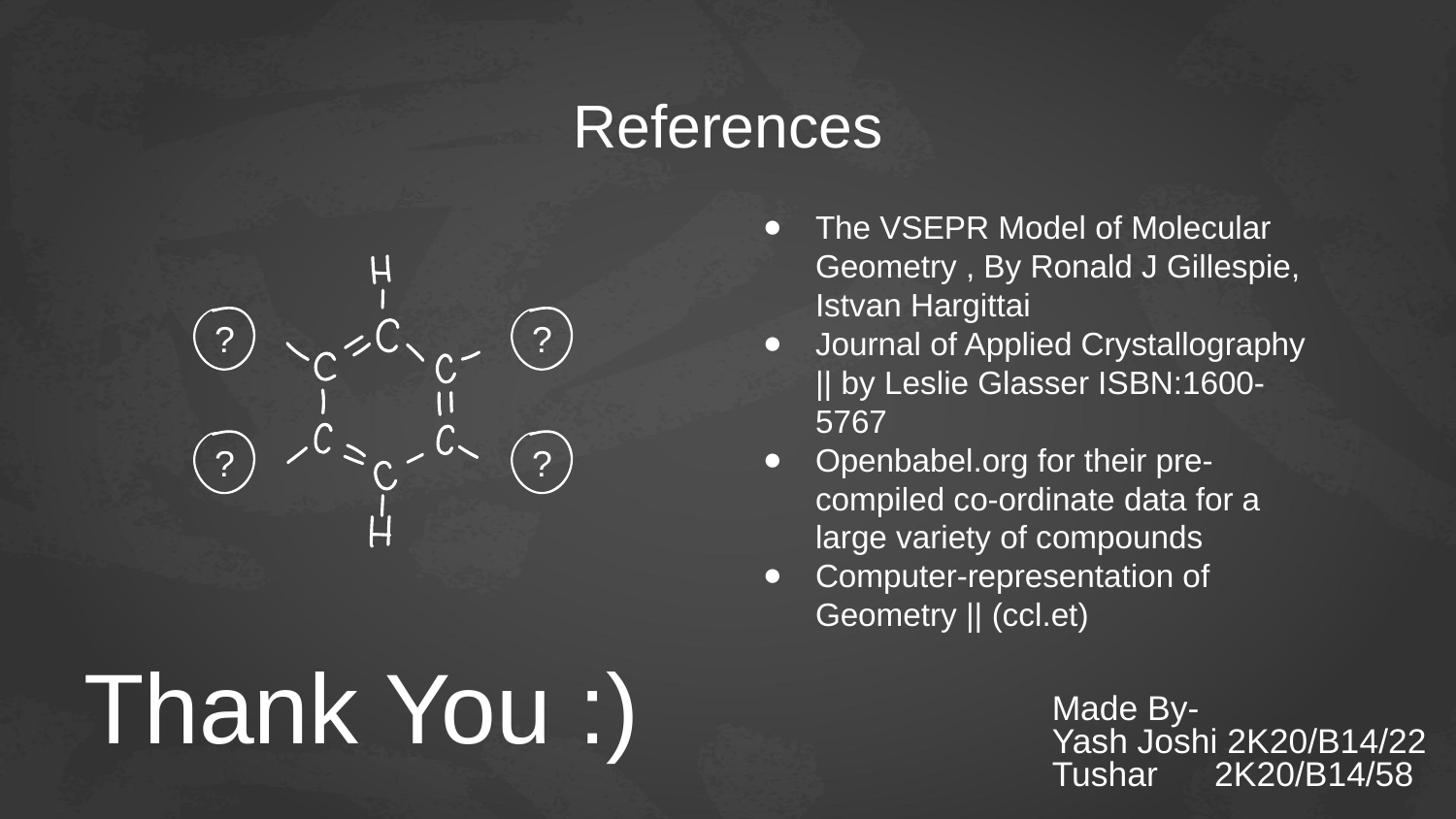

# References
The VSEPR Model of Molecular Geometry , By Ronald J Gillespie, Istvan Hargittai
Journal of Applied Crystallography || by Leslie Glasser ISBN:1600-5767
Openbabel.org for their pre-compiled co-ordinate data for a large variety of compounds
Computer-representation of Geometry || (ccl.et)

?
?
?
?
Thank You :)
Made By-
Yash Joshi 2K20/B14/22
Tushar      2K20/B14/58